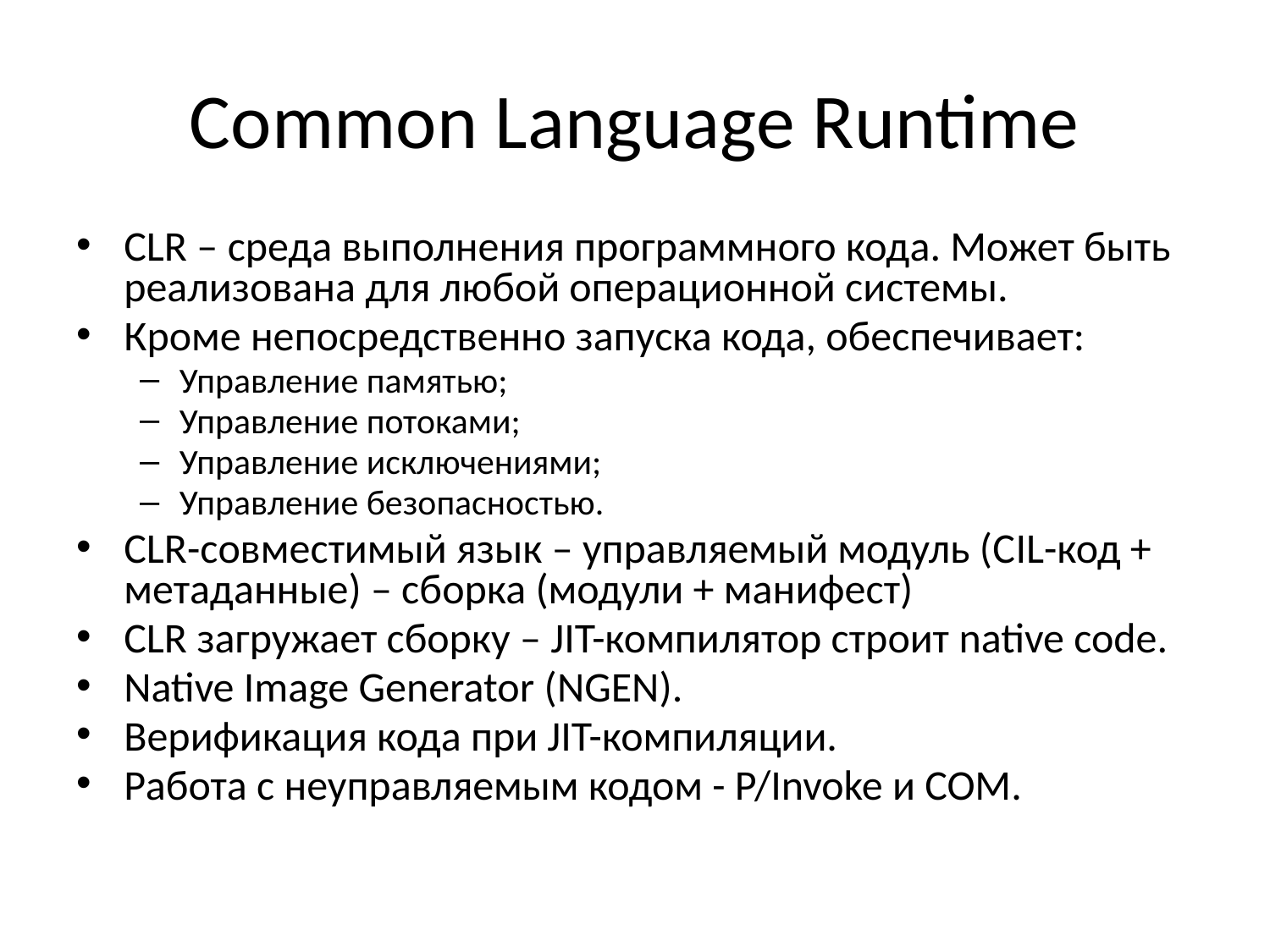

# Common Language Runtime
CLR – среда выполнения программного кода. Может быть реализована для любой операционной системы.
Кроме непосредственно запуска кода, обеспечивает:
Управление памятью;
Управление потоками;
Управление исключениями;
Управление безопасностью.
CLR-совместимый язык – управляемый модуль (СIL-код + метаданные) – сборка (модули + манифест)
CLR загружает сборку – JIT-компилятор строит native code.
Native Image Generator (NGEN).
Верификация кода при JIT-компиляции.
Работа с неуправляемым кодом - P/Invoke и COM.